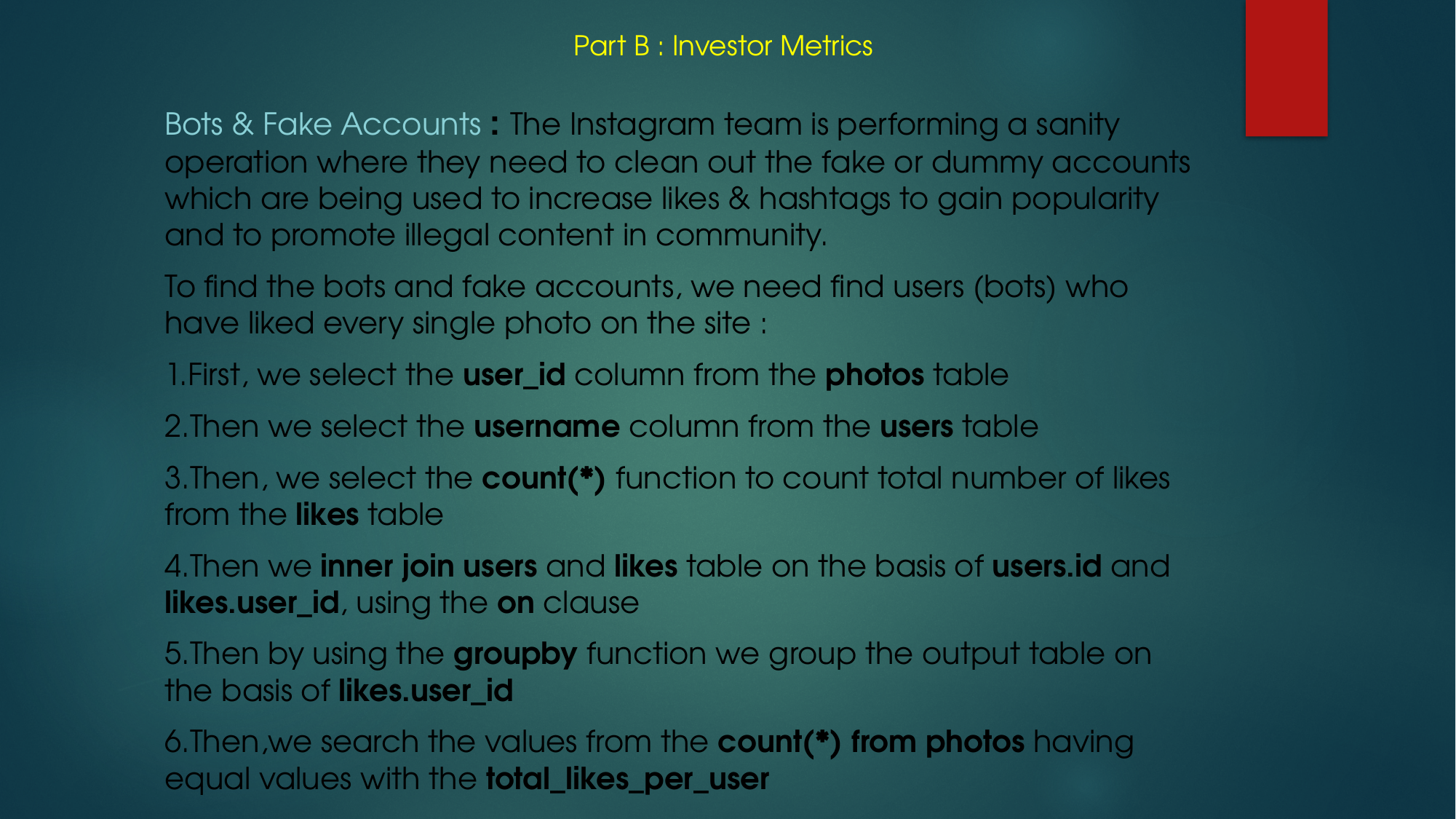

Part B : Investor Metrics
Bots & Fake Accounts : The Instagram team is performing a sanity operation where they need to clean out the fake or dummy accounts which are being used to increase likes & hashtags to gain popularity and to promote illegal content in community.
To find the bots and fake accounts, we need find users (bots) who have liked every single photo on the site :
1.First, we select the user_id column from the photos table
2.Then we select the username column from the users table
3.Then, we select the count(*) function to count total number of likes from the likes table
4.Then we inner join users and likes table on the basis of users.id and likes.user_id, using the on clause
5.Then by using the groupby function we group the output table on the basis of likes.user_id
6.Then,we search the values from the count(*) from photos having equal values with the total_likes_per_user